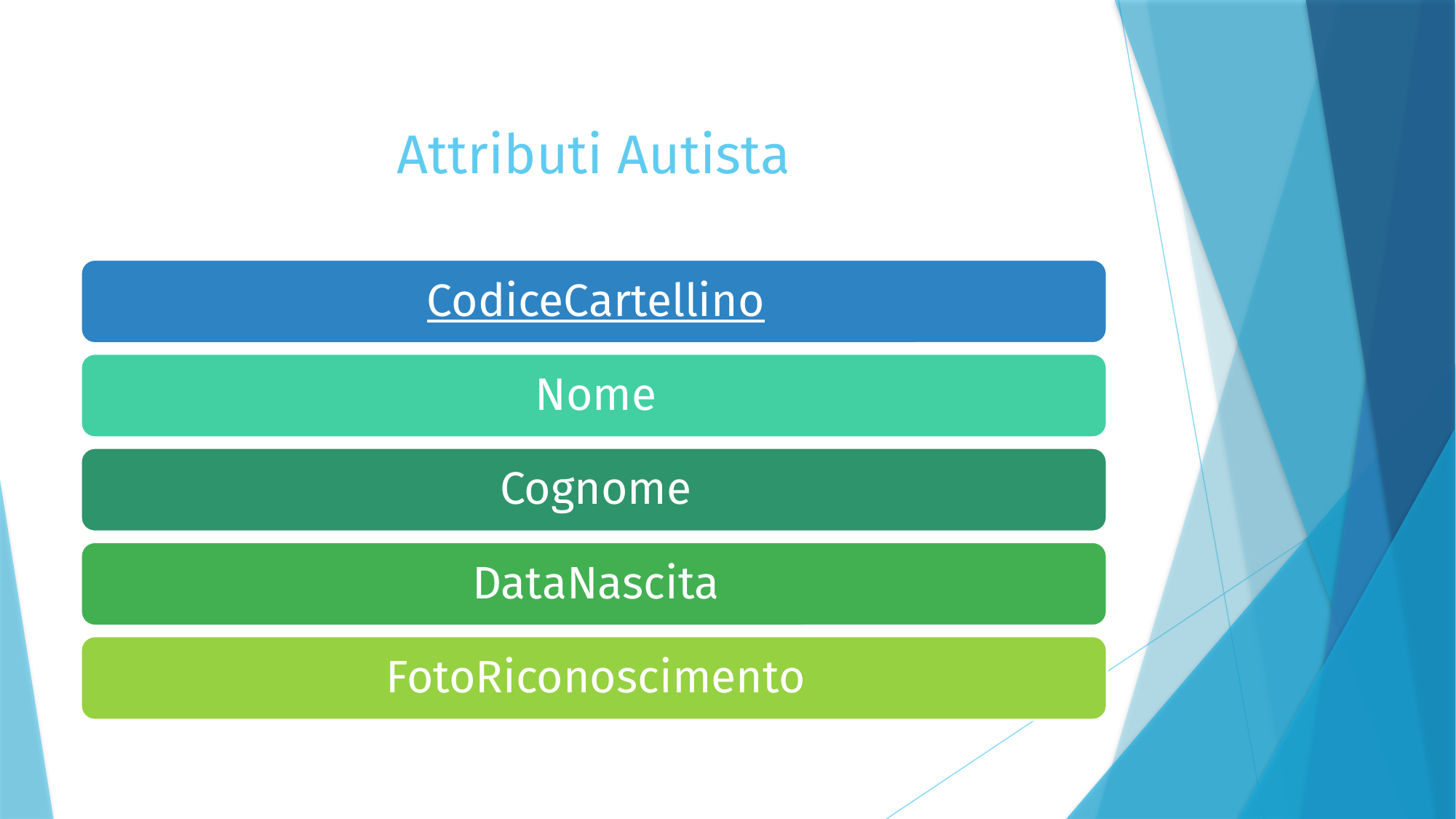

# Attributi Autista
CodiceCartellino
Nome
Cognome
DataNascita
FotoRiconoscimento